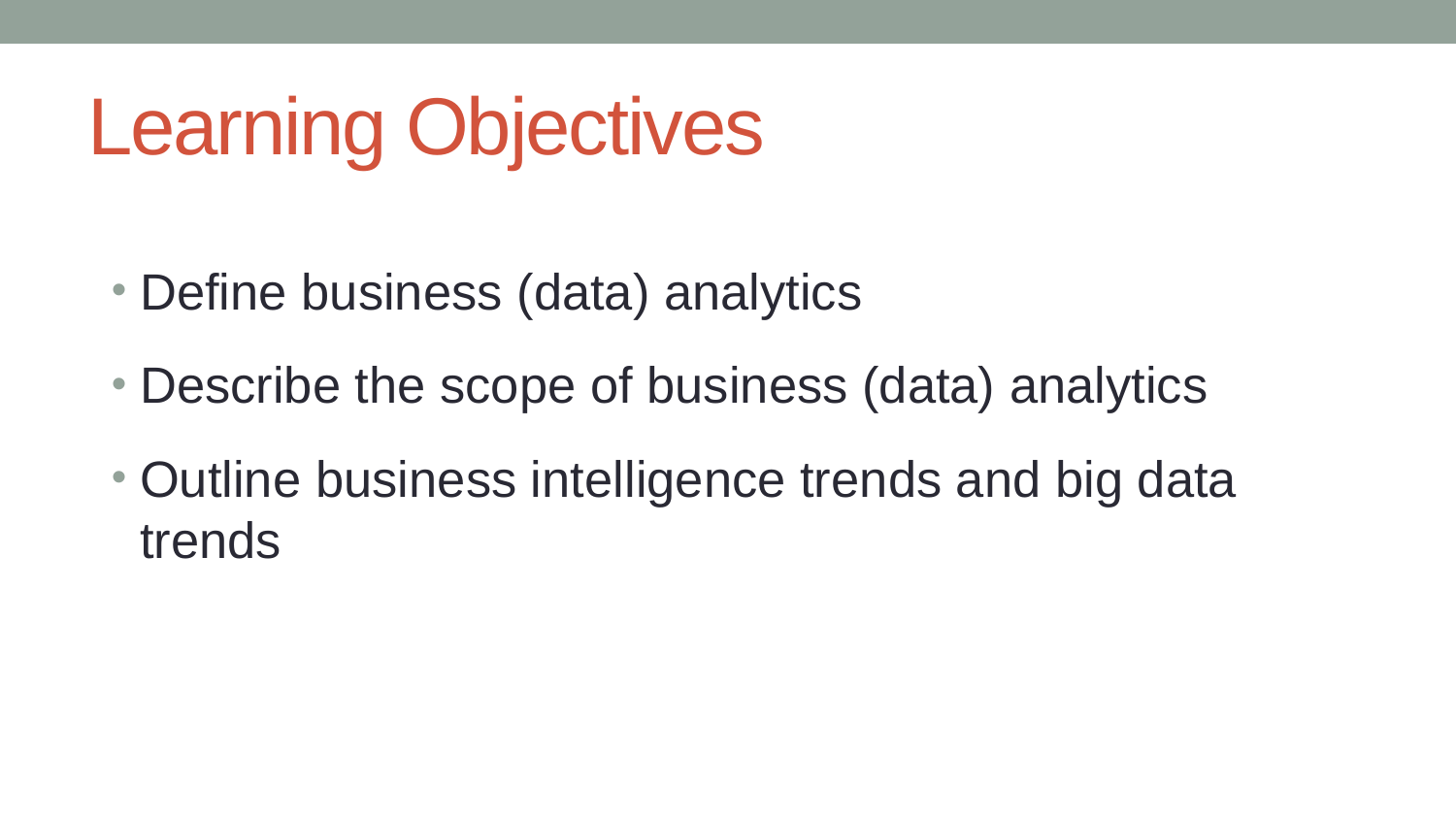

# Learning Objectives
Define business (data) analytics
Describe the scope of business (data) analytics
Outline business intelligence trends and big data trends